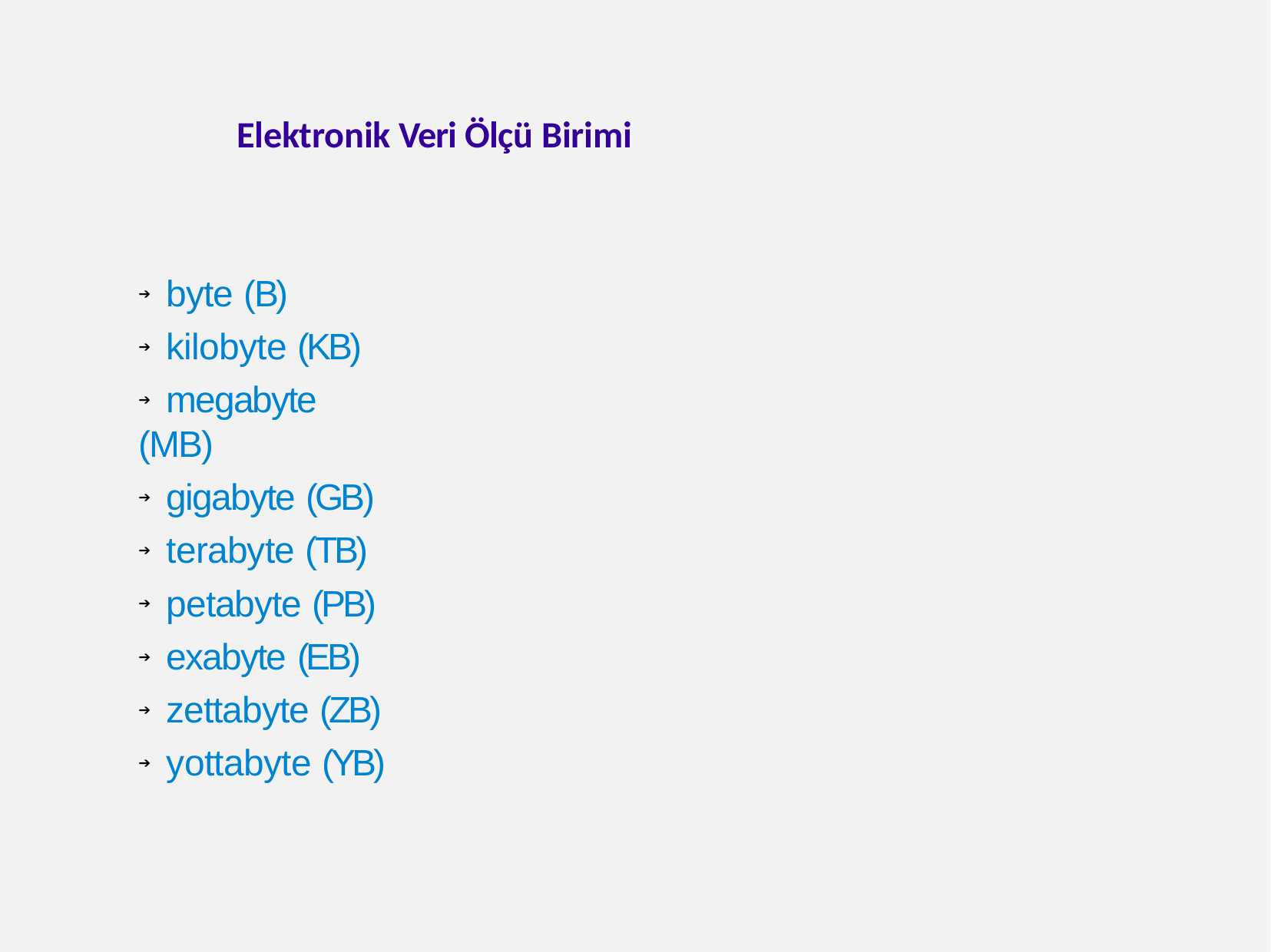

# Elektronik Veri Ölçü Birimi
➔ byte (B)
➔ kilobyte (KB)
➔ megabyte (MB)
➔ gigabyte (GB)
➔ terabyte (TB)
➔ petabyte (PB)
➔ exabyte (EB)
➔ zettabyte (ZB)
➔ yottabyte (YB)